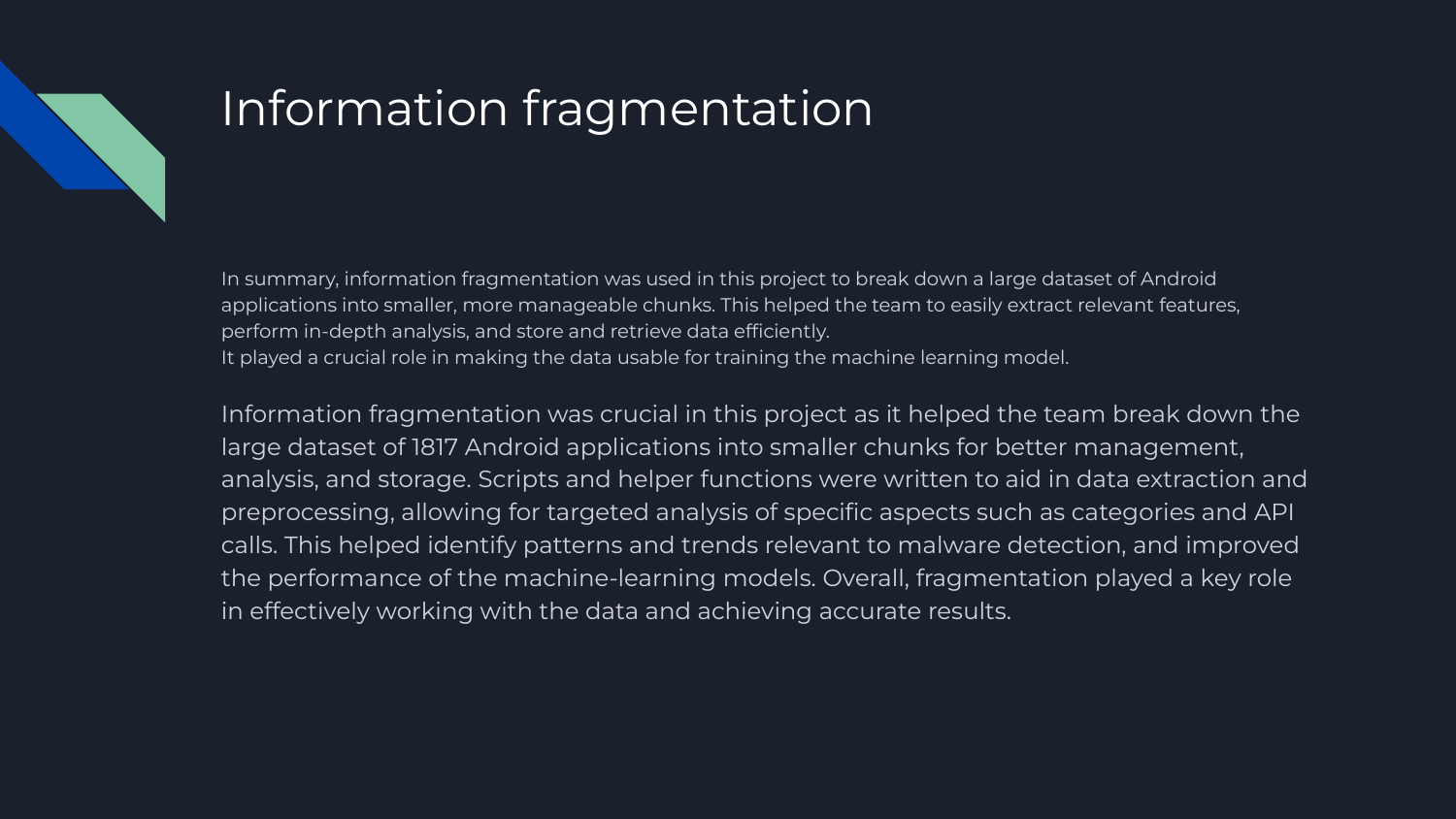

# Information fragmentation

In summary, information fragmentation was used in this project to break down a large dataset of Android applications into smaller, more manageable chunks. This helped the team to easily extract relevant features, perform in-depth analysis, and store and retrieve data efficiently.
It played a crucial role in making the data usable for training the machine learning model.

Information fragmentation was crucial in this project as it helped the team break down the large dataset of 1817 Android applications into smaller chunks for better management, analysis, and storage. Scripts and helper functions were written to aid in data extraction and preprocessing, allowing for targeted analysis of specific aspects such as categories and API calls. This helped identify patterns and trends relevant to malware detection, and improved the performance of the machine-learning models. Overall, fragmentation played a key role in effectively working with the data and achieving accurate results.